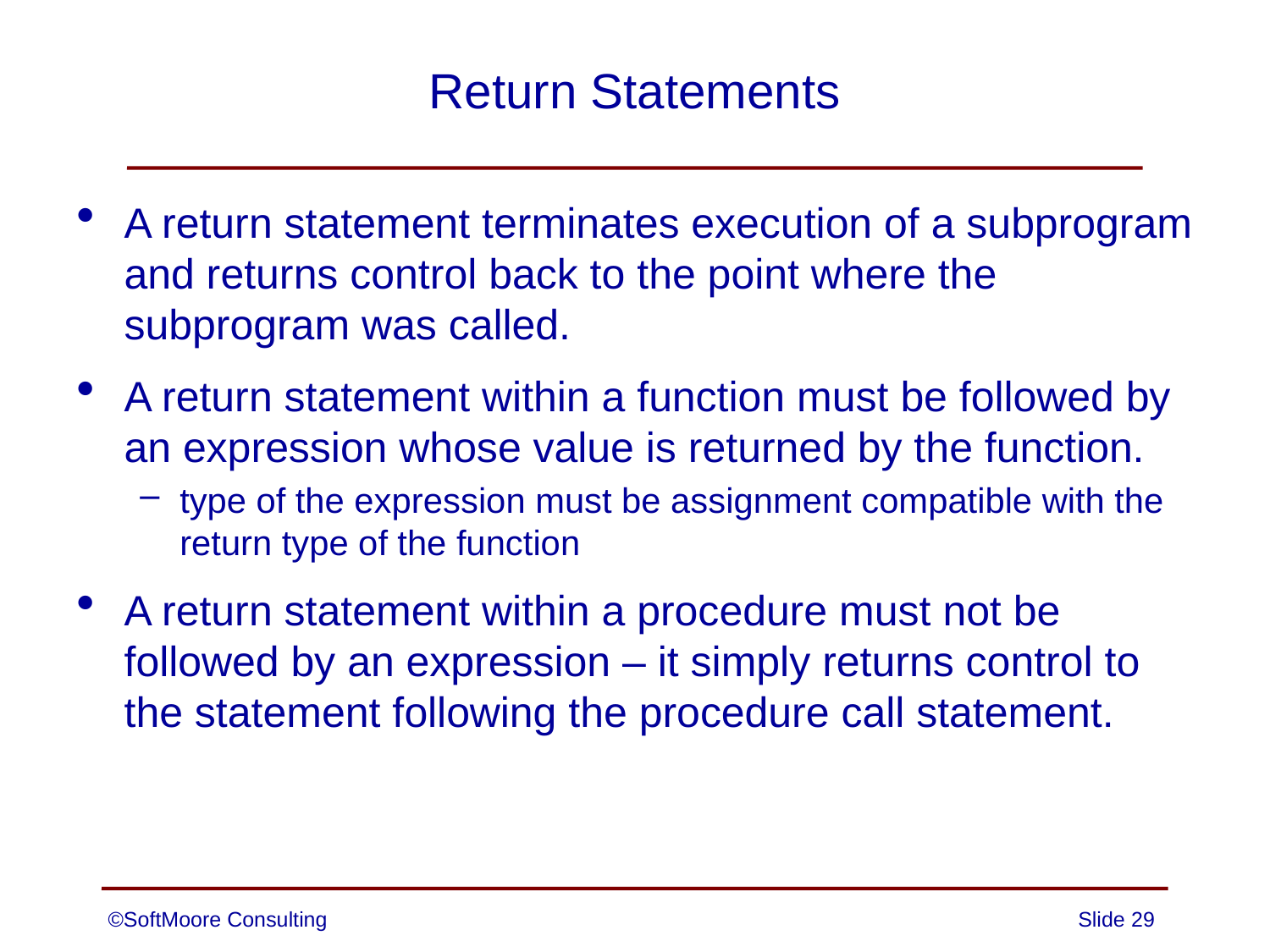

# Return Statements
A return statement terminates execution of a subprogram and returns control back to the point where the subprogram was called.
A return statement within a function must be followed by an expression whose value is returned by the function.
type of the expression must be assignment compatible with the return type of the function
A return statement within a procedure must not be followed by an expression – it simply returns control to the statement following the procedure call statement.
©SoftMoore Consulting
Slide 29